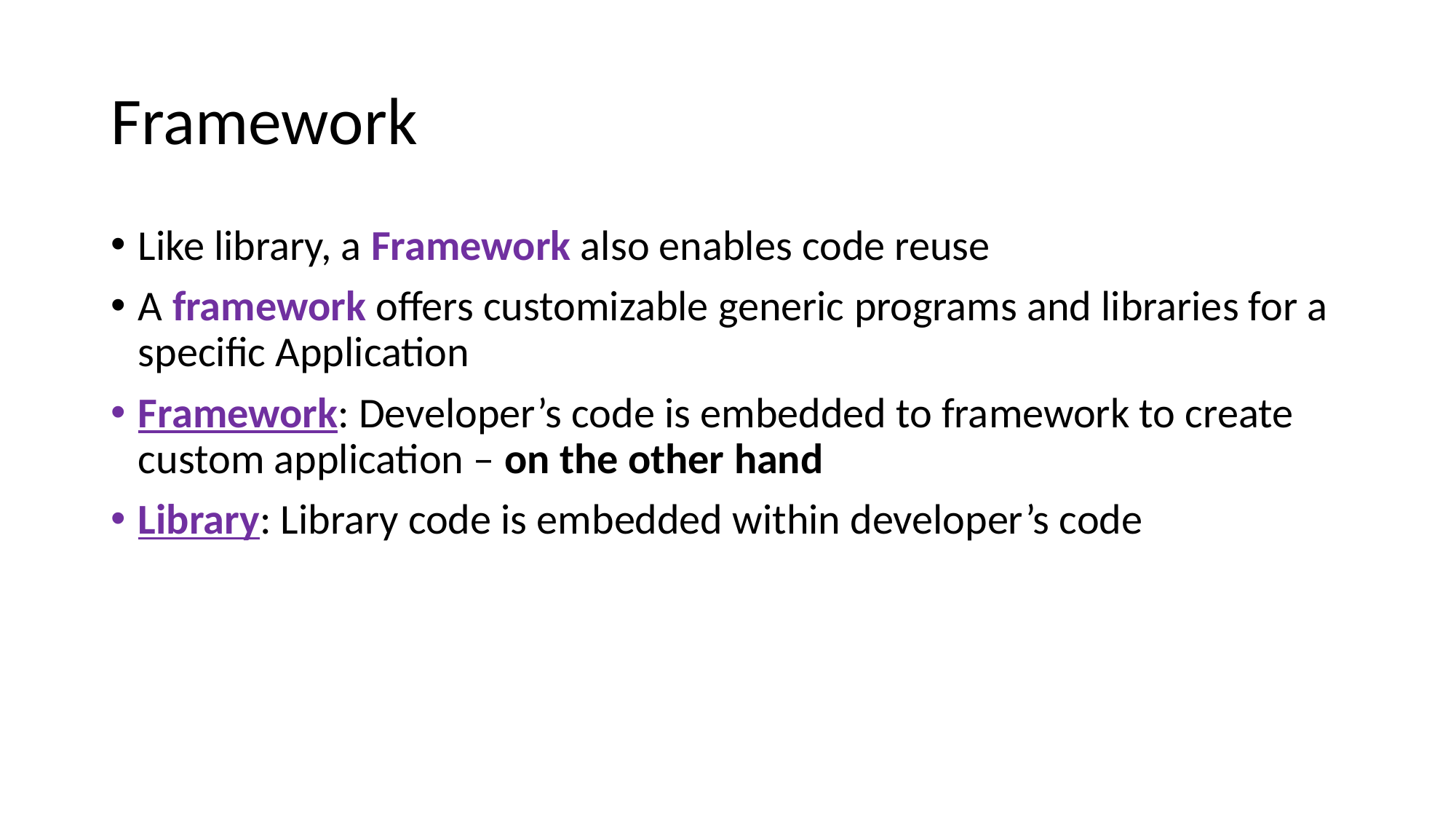

# Framework
Like library, a Framework also enables code reuse
A framework offers customizable generic programs and libraries for a specific Application
Framework: Developer’s code is embedded to framework to create custom application – on the other hand
Library: Library code is embedded within developer’s code